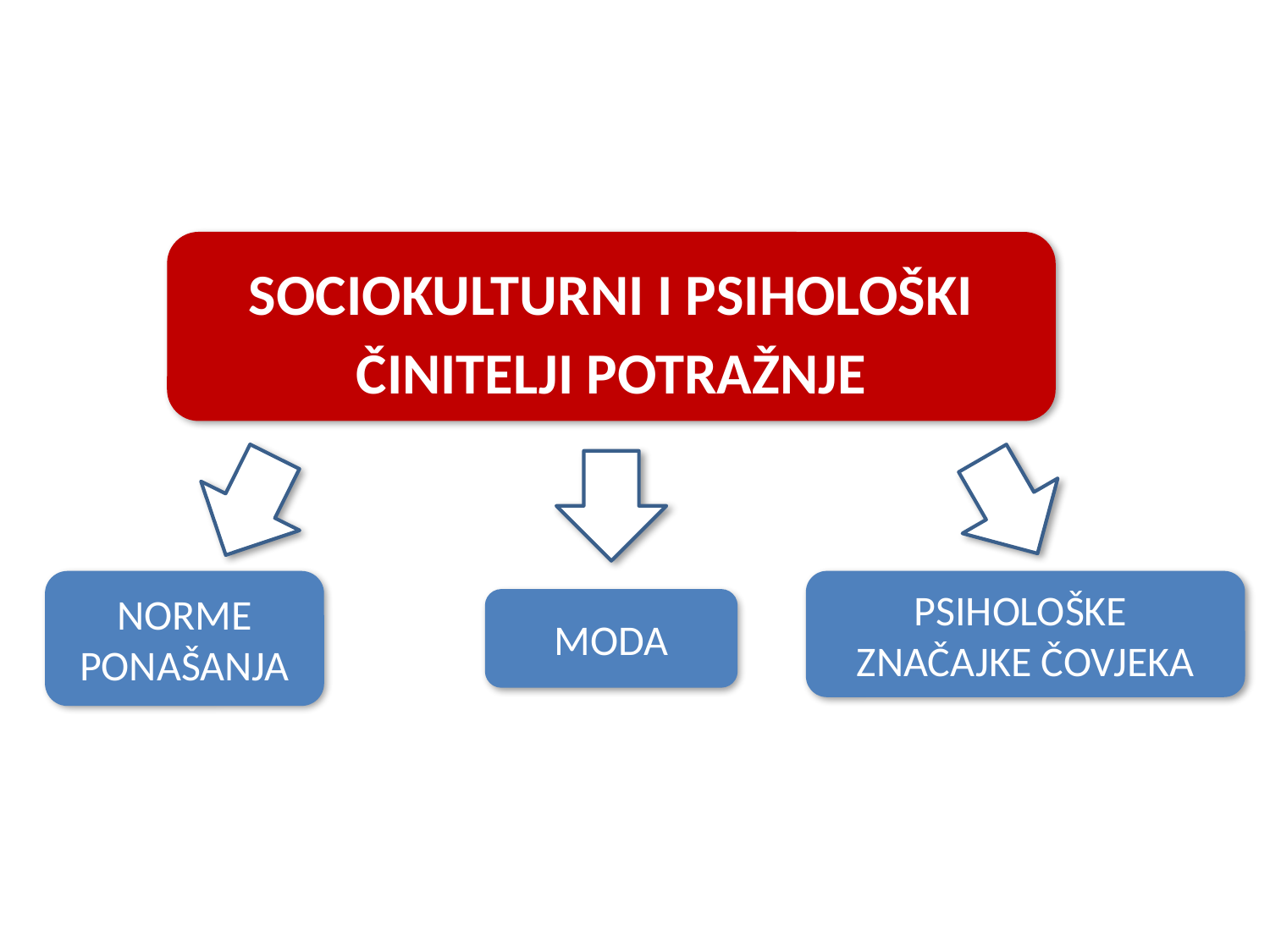

SOCIOKULTURNI I PSIHOLOŠKI ČINITELJI POTRAŽNJE

NORME PONAŠANJA
PSIHOLOŠKE
ZNAČAJKE ČOVJEKA
MODA